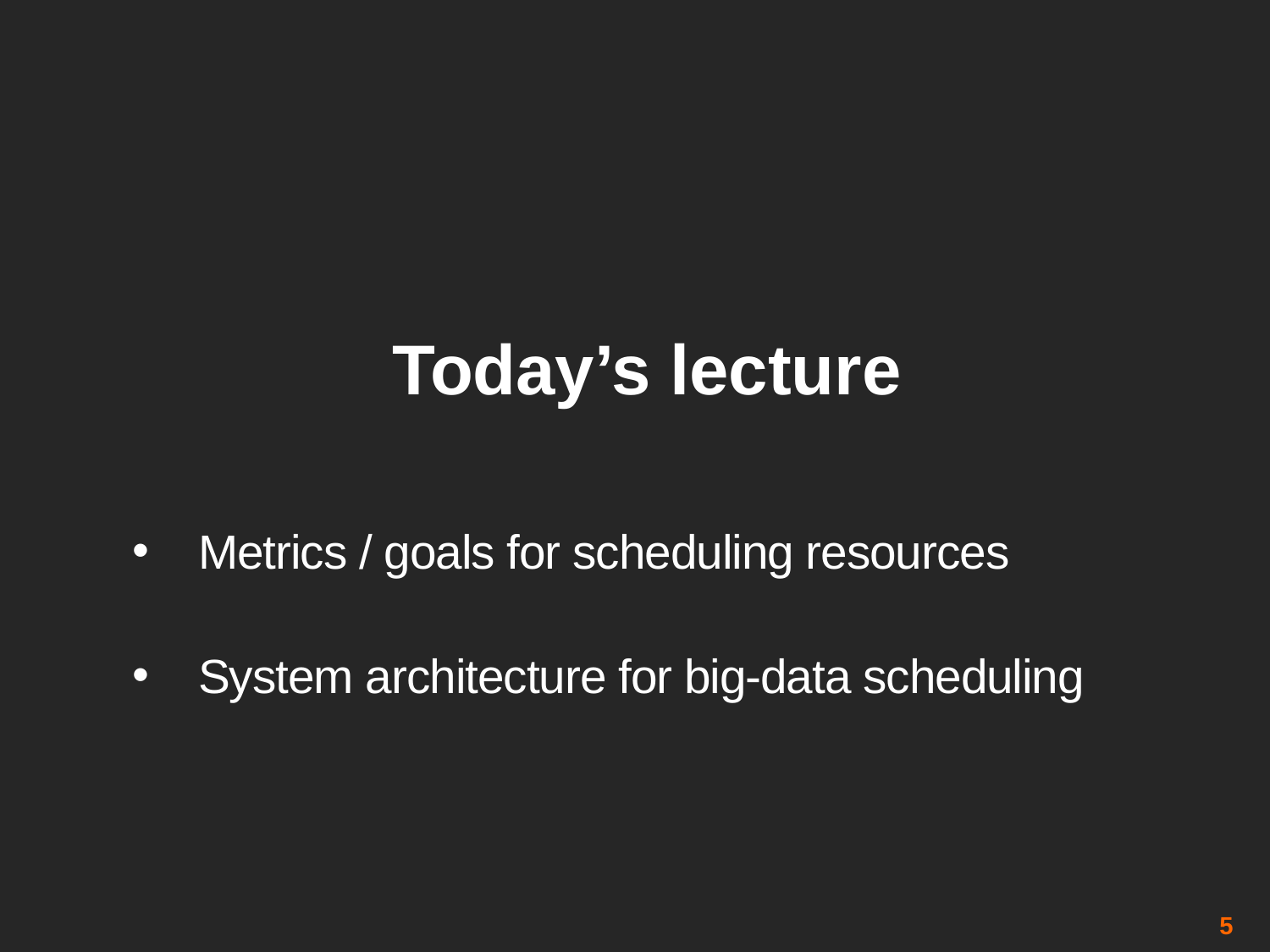

# Today’s lecture
Metrics / goals for scheduling resources
System architecture for big-data scheduling
5